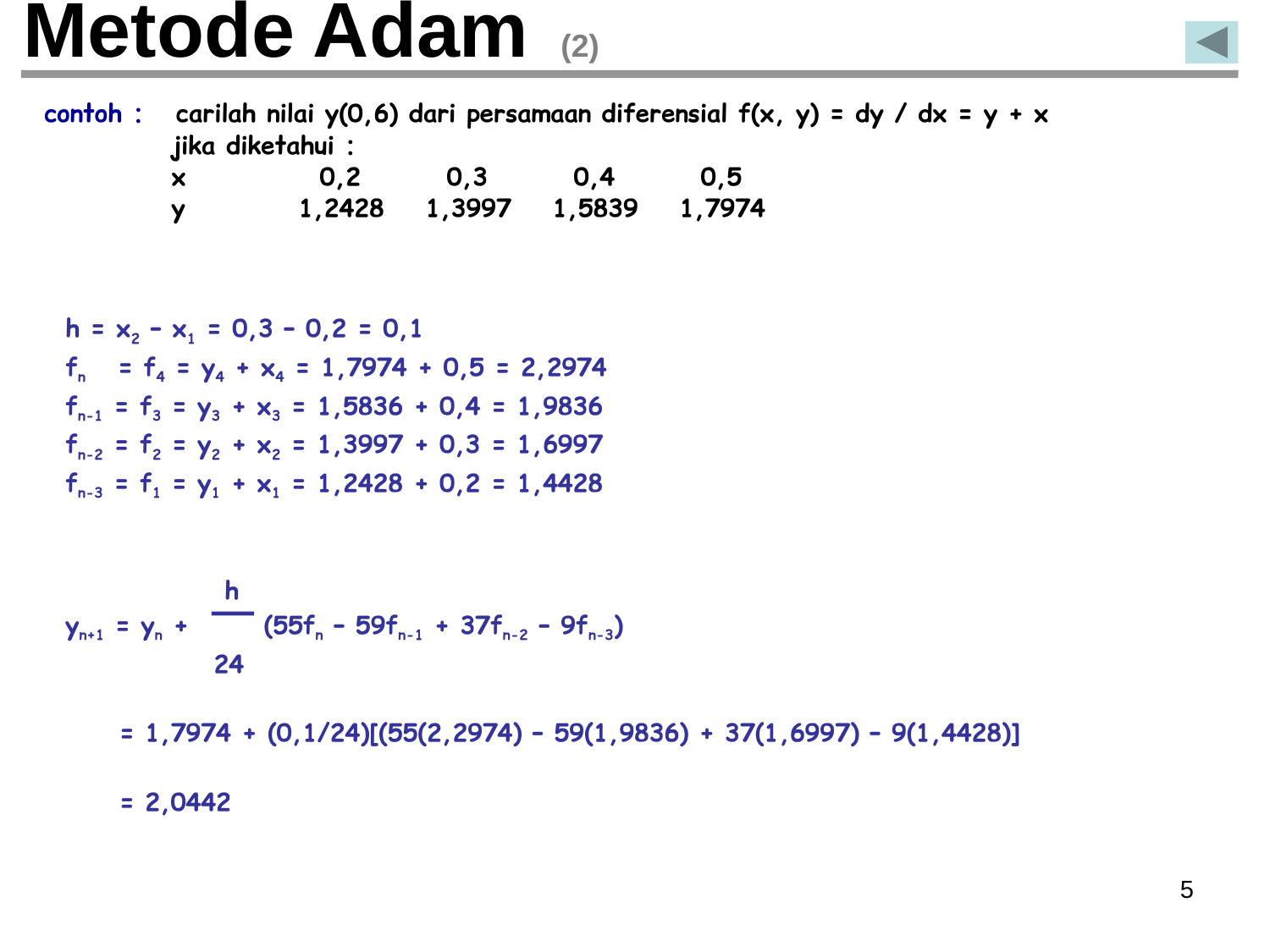

# Metode Adam    (2)

contoh :   carilah nilai y(0,6) dari persamaan diferensial f(x, y) = dy / dx = y + x
	jika diketahui :
	x	  0,2	  0,3	  0,4	  0,5
	y	1,2428	1,3997	1,5839	1,7974
h = x2 – x1 = 0,3 – 0,2 = 0,1
fn   = f4 = y4 + x4 = 1,7974 + 0,5 = 2,2974
fn-1 = f3 = y3 + x3 = 1,5836 + 0,4 = 1,9836
fn-2 = f2 = y2 + x2 = 1,3997 + 0,3 = 1,6997
fn-3 = f1 = y1 + x1 = 1,2428 + 0,2 = 1,4428

	   h
yn+1 = yn +       (55fn – 59fn-1 + 37fn-2 – 9fn-3)
	  24

     = 1,7974 + (0,1/24)[(55(2,2974) – 59(1,9836) + 37(1,6997) – 9(1,4428)]

     = 2,0442

5